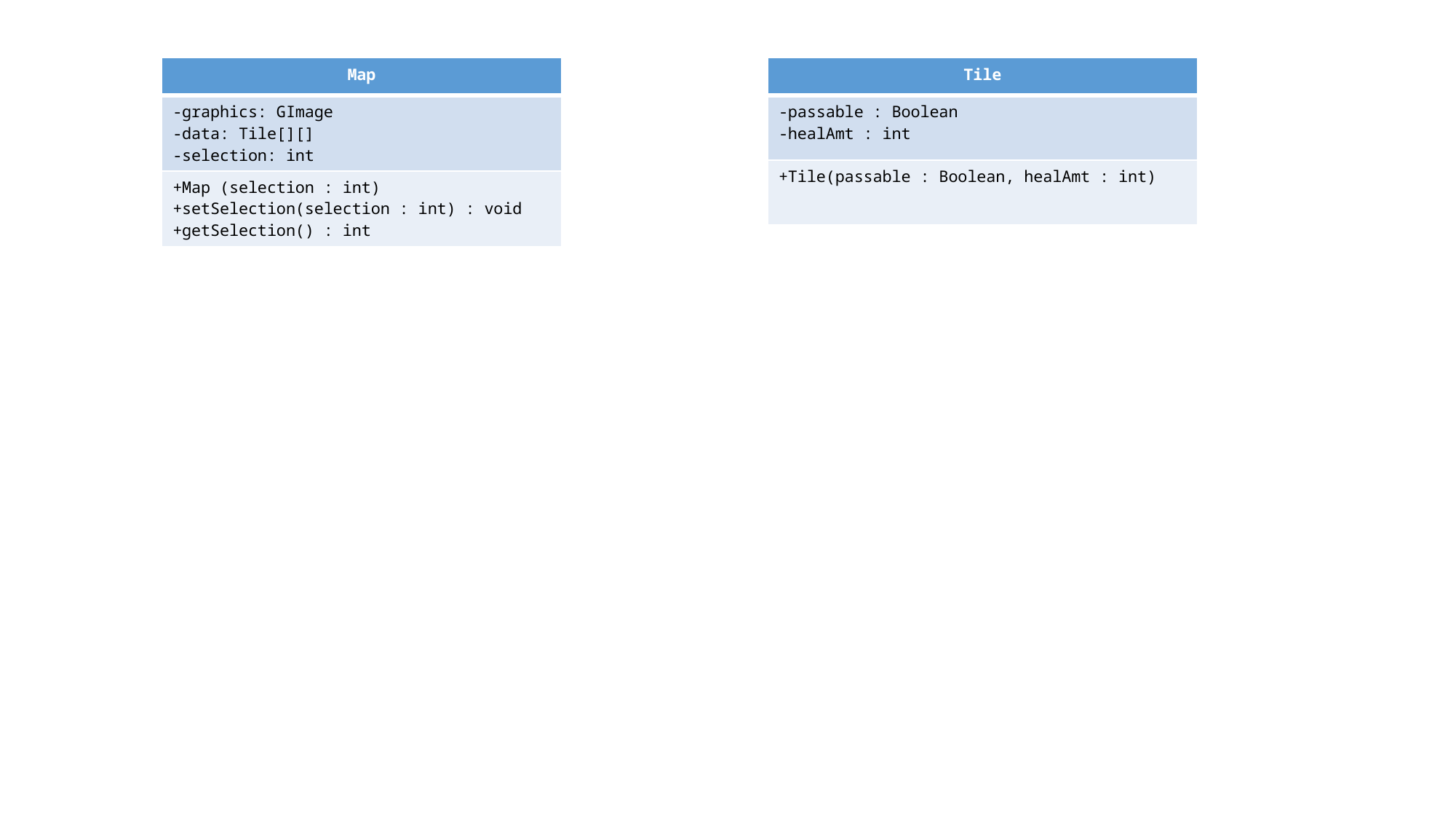

| Map |
| --- |
| -graphics: GImage -data: Tile[][] -selection: int |
| +Map (selection : int) +setSelection(selection : int) : void +getSelection() : int |
| Tile |
| --- |
| -passable : Boolean -healAmt : int |
| +Tile(passable : Boolean, healAmt : int) |